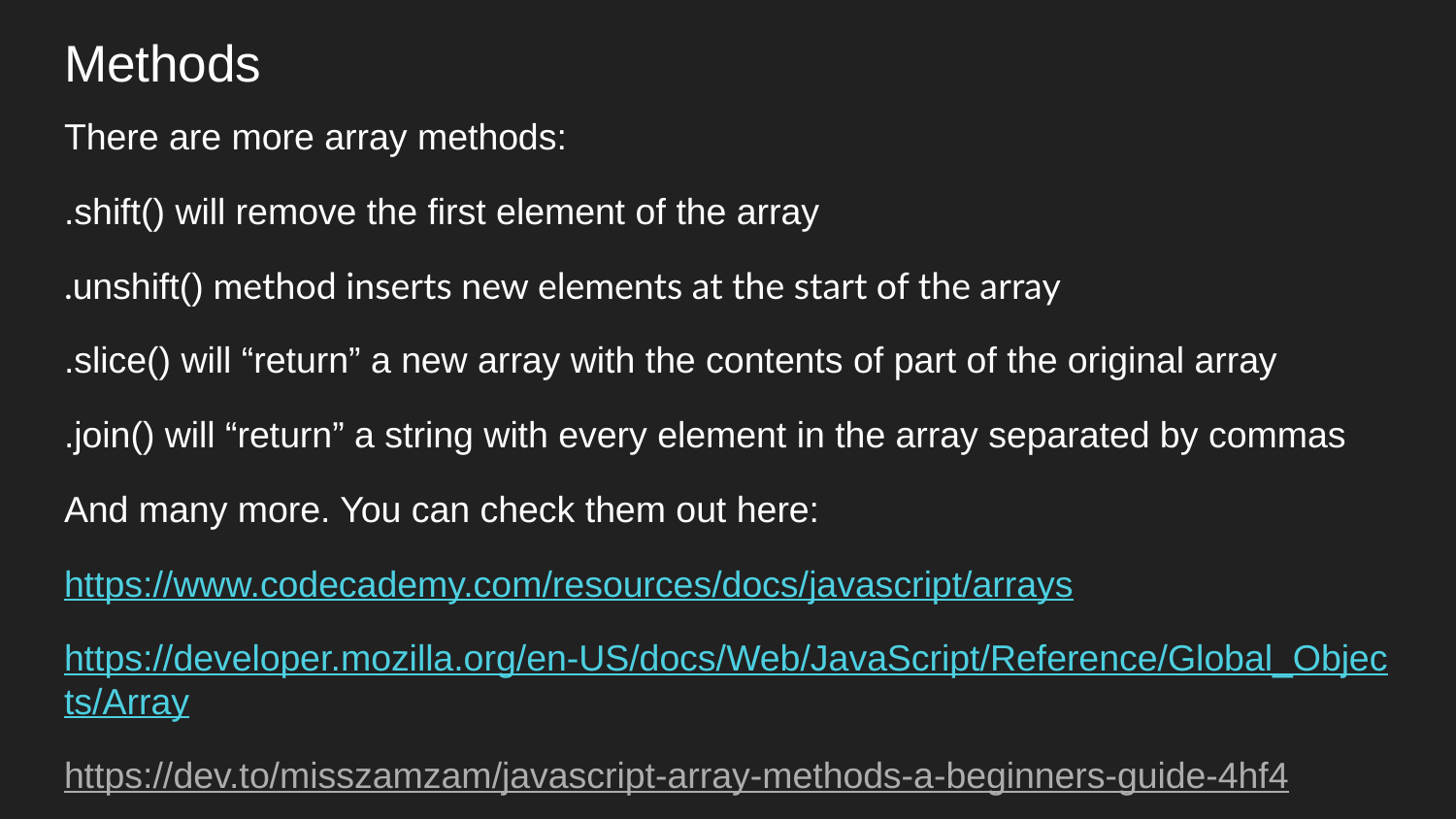

# Methods
There are more array methods:
.shift() will remove the first element of the array
.unshift() method inserts new elements at the start of the array
.slice() will “return” a new array with the contents of part of the original array
.join() will “return” a string with every element in the array separated by commas
And many more. You can check them out here:
https://www.codecademy.com/resources/docs/javascript/arrays
https://developer.mozilla.org/en-US/docs/Web/JavaScript/Reference/Global_Objects/Array
https://dev.to/misszamzam/javascript-array-methods-a-beginners-guide-4hf4